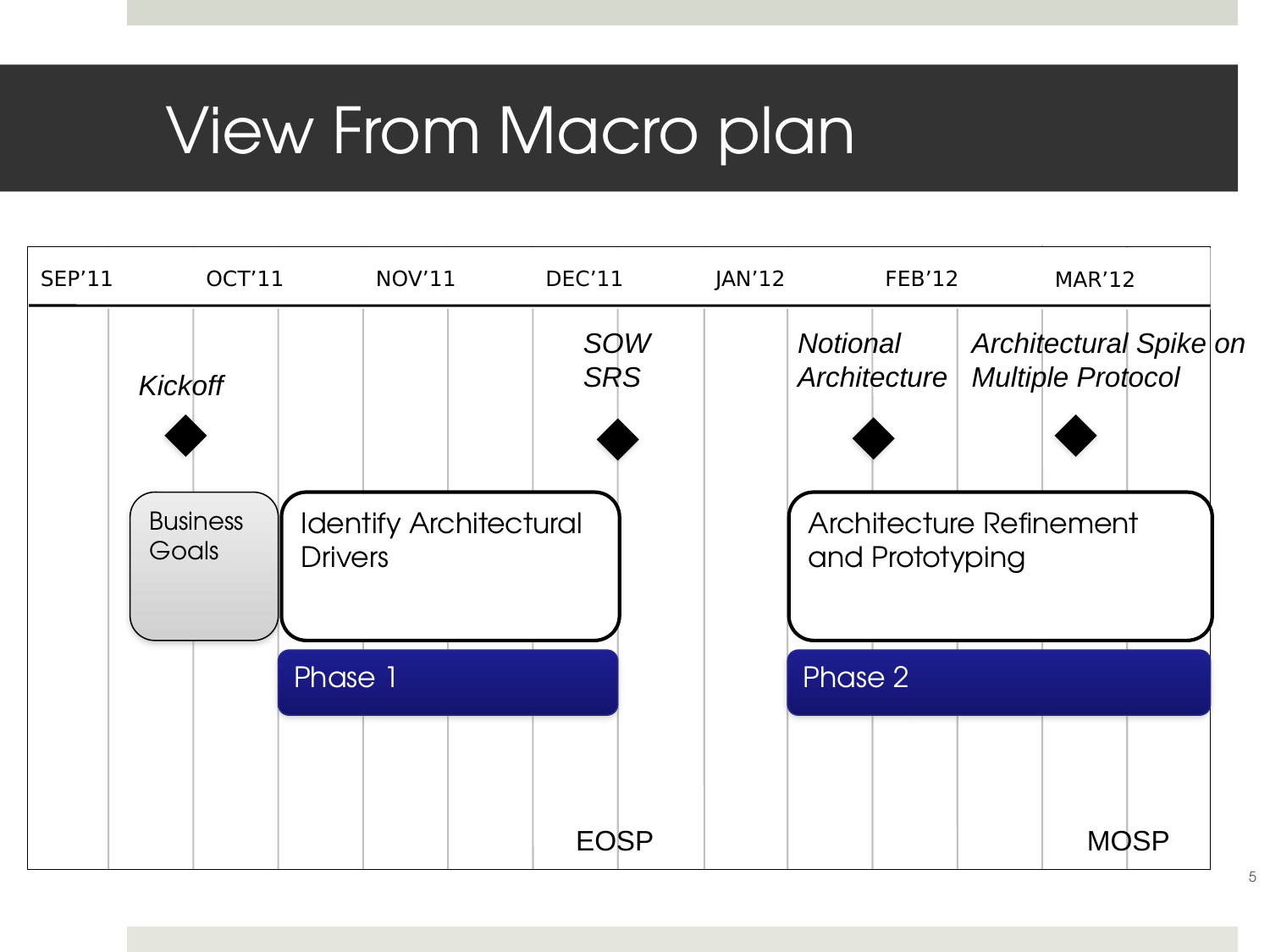

# View From Macro plan

SEP’11

OCT’11
NOV’11
DEC’11
JAN’12
FEB’12
MAR’12

SOW
SRS
Notional
Architecture
Architectural Spike on
Multiple Protocol
Kickoff

Business Goals
Identify Architectural Drivers
Architecture Refinement and Prototyping
Phase 1
Phase 2
EOSP
MOSP
5